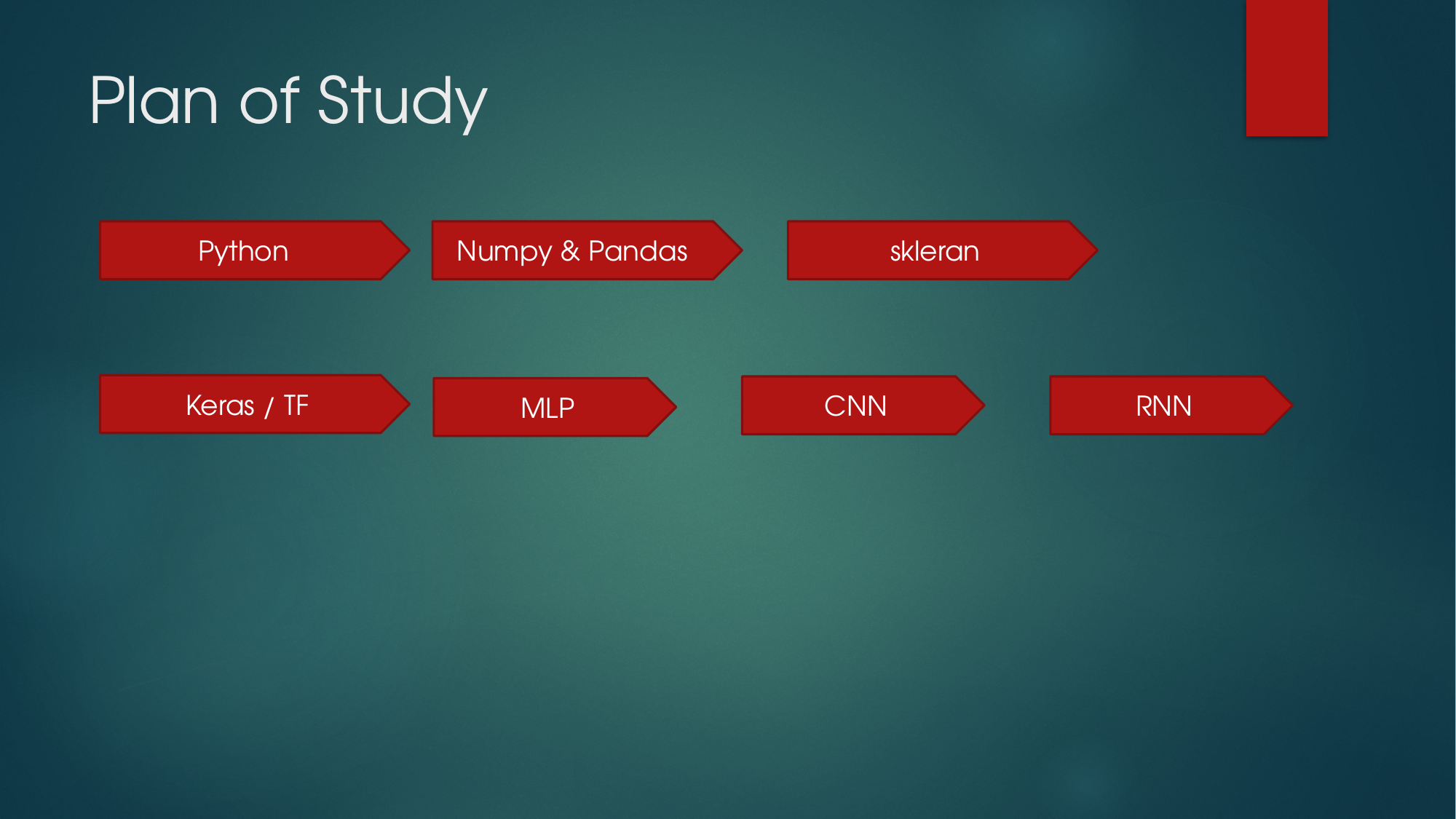

# Plan of Study
Python
Numpy & Pandas
skleran
Keras / TF
CNN
RNN
MLP